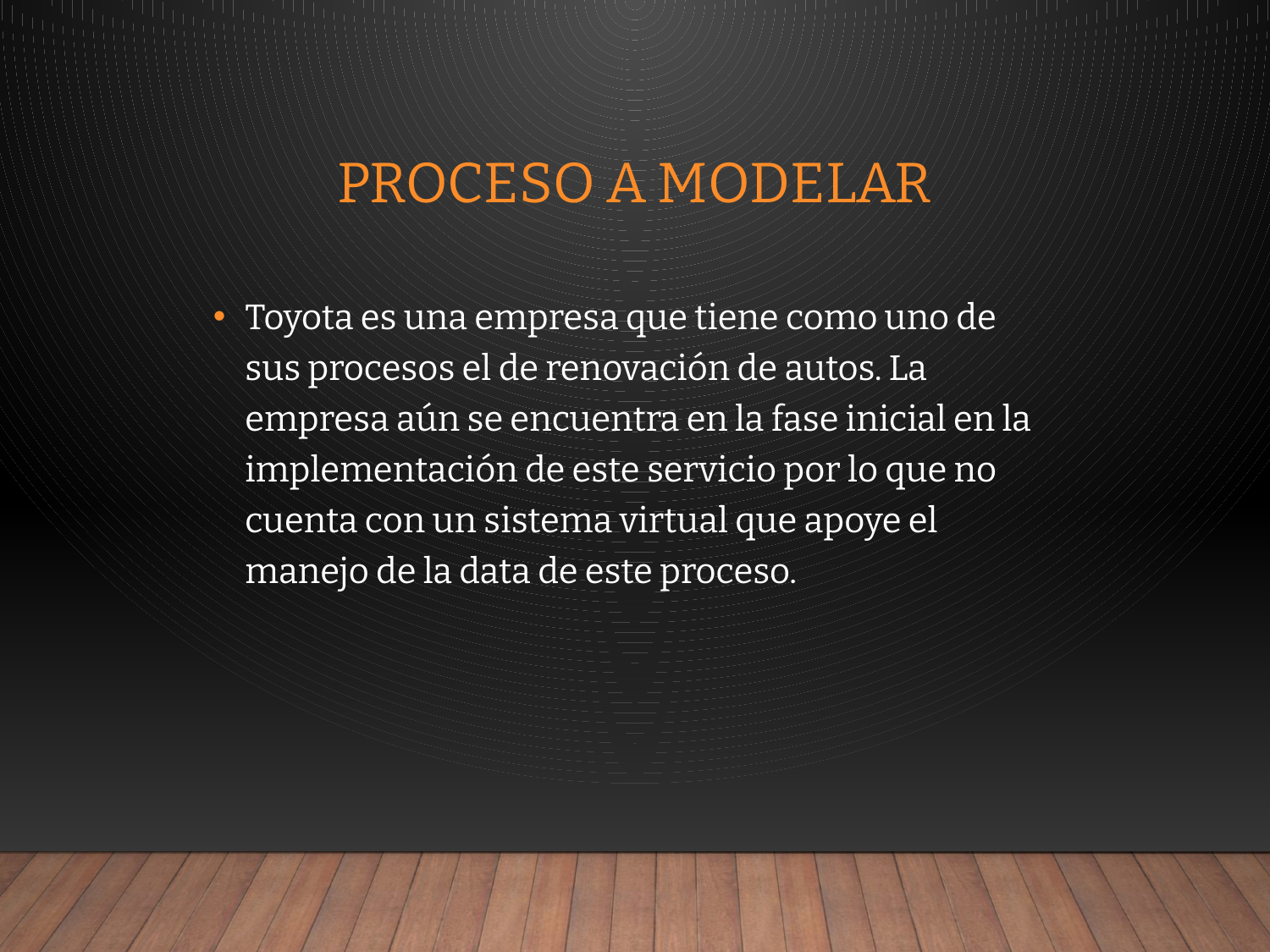

# Proceso a modelar
Toyota es una empresa que tiene como uno de sus procesos el de renovación de autos. La empresa aún se encuentra en la fase inicial en la implementación de este servicio por lo que no cuenta con un sistema virtual que apoye el manejo de la data de este proceso.